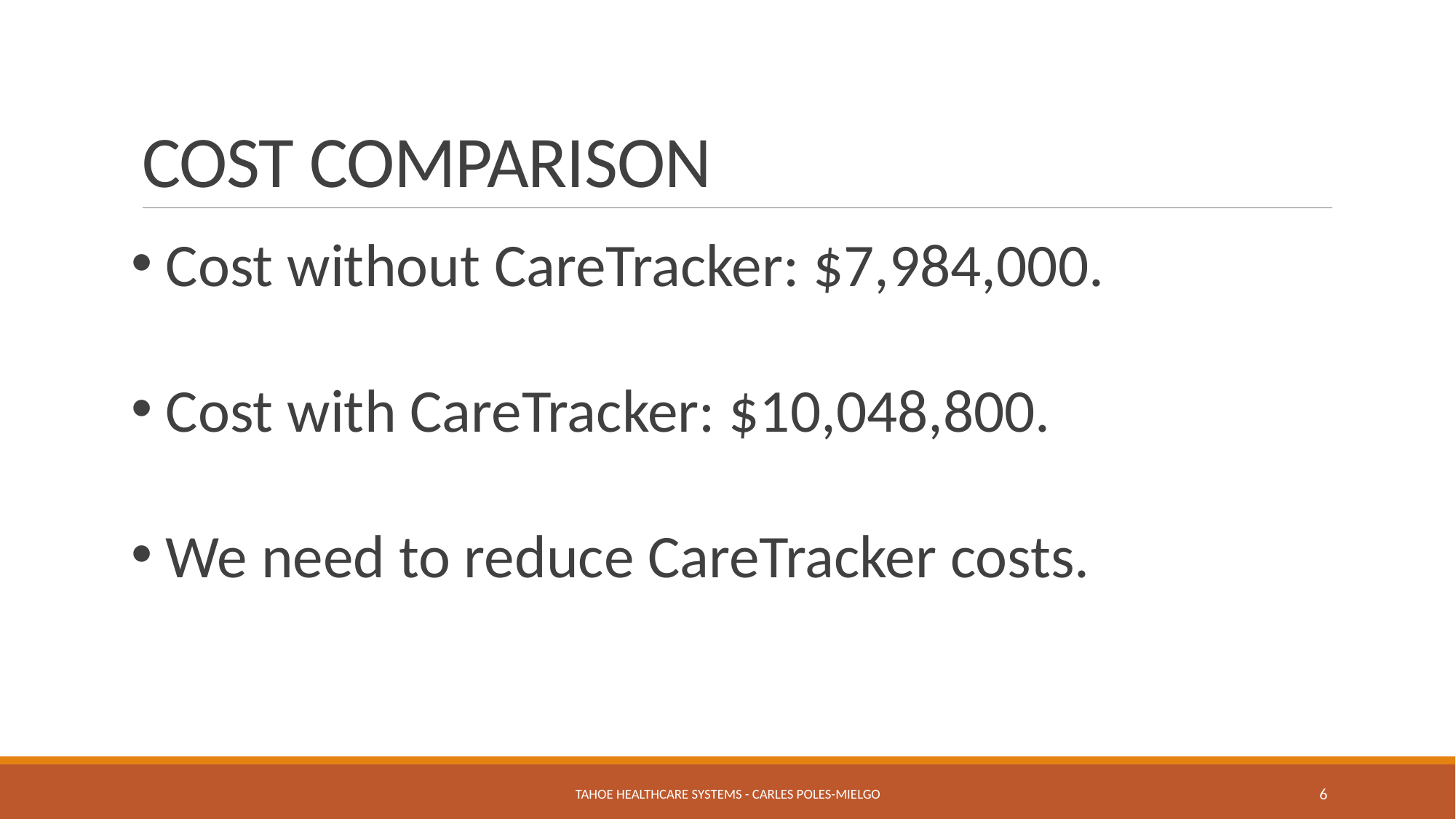

# COST COMPARISON
 Cost without CareTracker: $7,984,000.

 Cost with CareTracker: $10,048,800.

 We need to reduce CareTracker costs.

Tahoe Healthcare Systems - Carles Poles-Mielgo
6